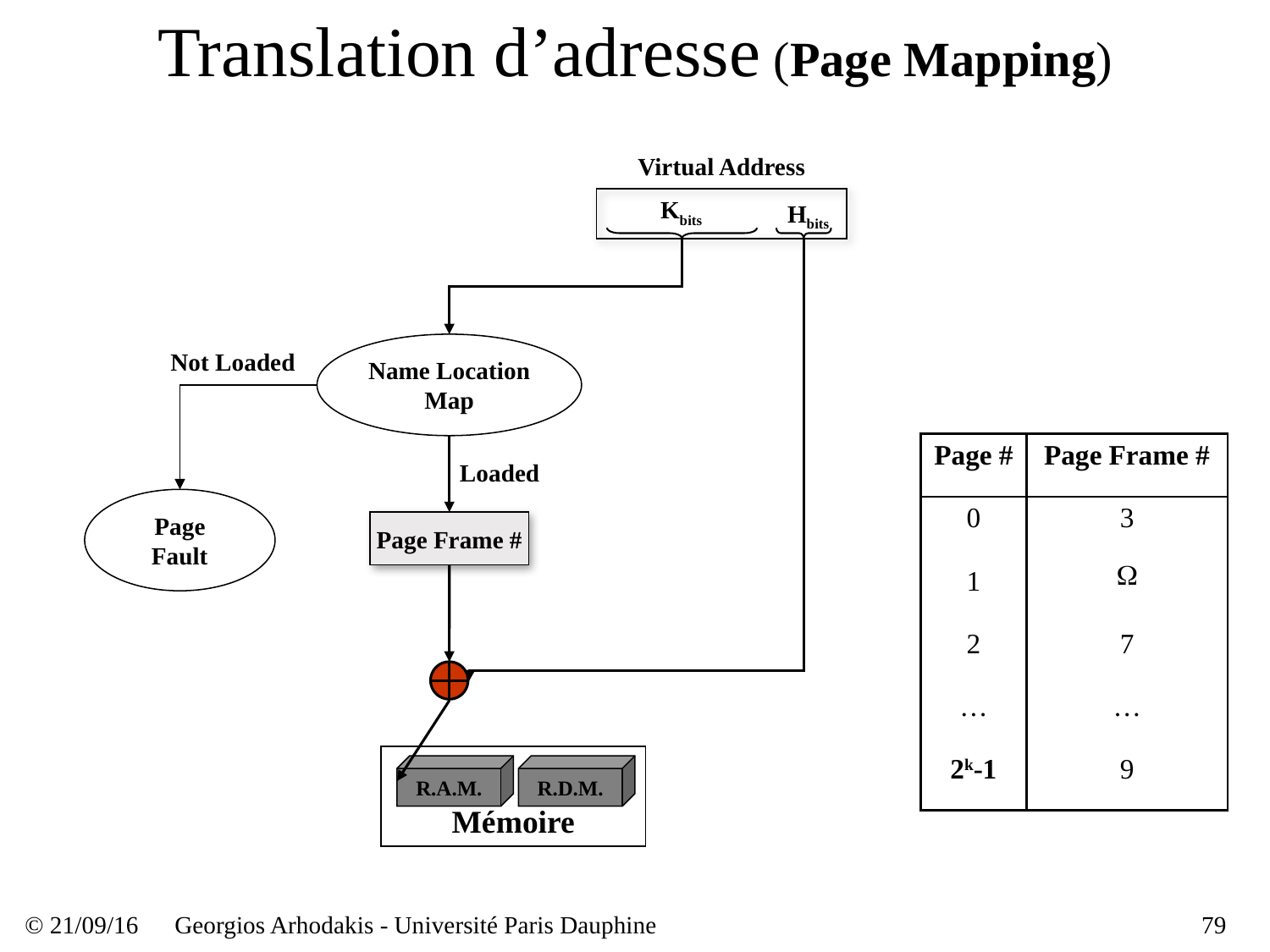

# Translation d’adresse (Page Mapping)
Virtual Address

Kbits
Hbits

Name Location Map
Not Loaded
| Page # | Page Frame # |
| --- | --- |
| 0 | 3 |
| 1 | Ω |
| 2 | 7 |
| … | … |
| 2k-1 | 9 |
Loaded
Page Fault
Page Frame #

Mémoire
R.A.M.
R.D.M.
© 21/09/16
Georgios Arhodakis - Université Paris Dauphine
79